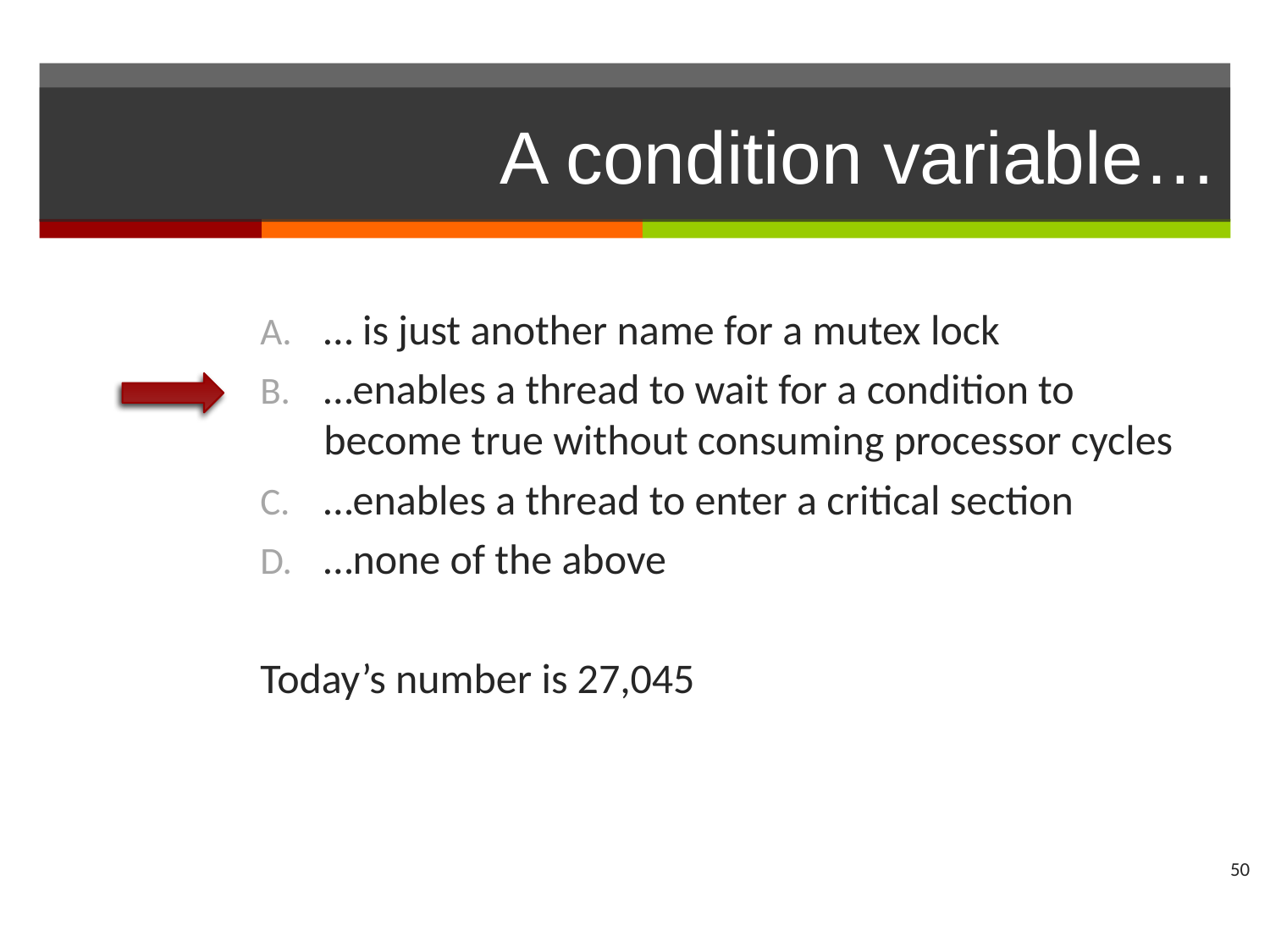

# A condition variable…
… is just another name for a mutex lock
…enables a thread to wait for a condition to become true without consuming processor cycles
…enables a thread to enter a critical section
…none of the above

Today’s number is 27,045

50